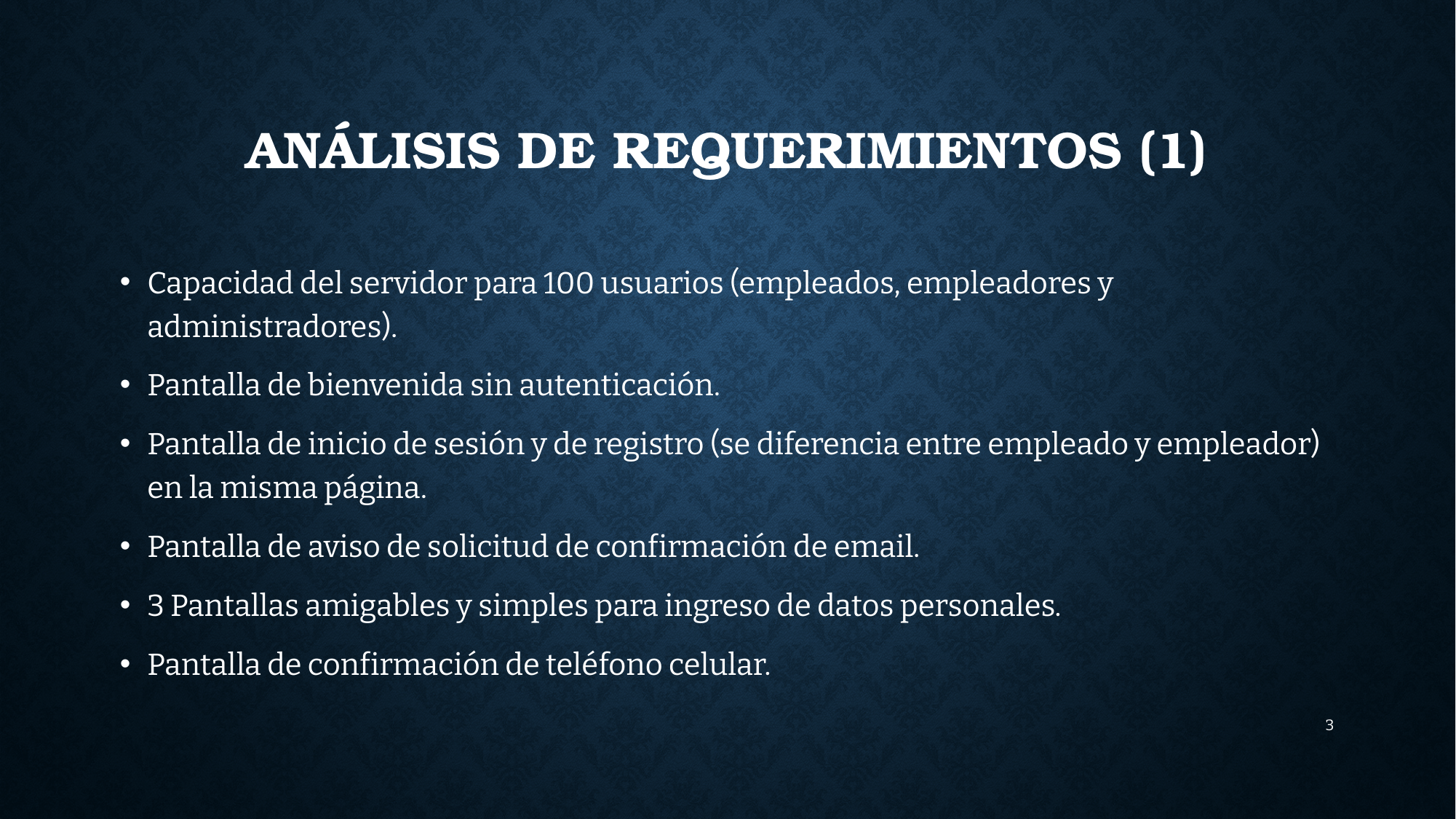

# Análisis de requerimientos (1)
Capacidad del servidor para 100 usuarios (empleados, empleadores y administradores).
Pantalla de bienvenida sin autenticación.
Pantalla de inicio de sesión y de registro (se diferencia entre empleado y empleador) en la misma página.
Pantalla de aviso de solicitud de confirmación de email.
3 Pantallas amigables y simples para ingreso de datos personales.
Pantalla de confirmación de teléfono celular.
3